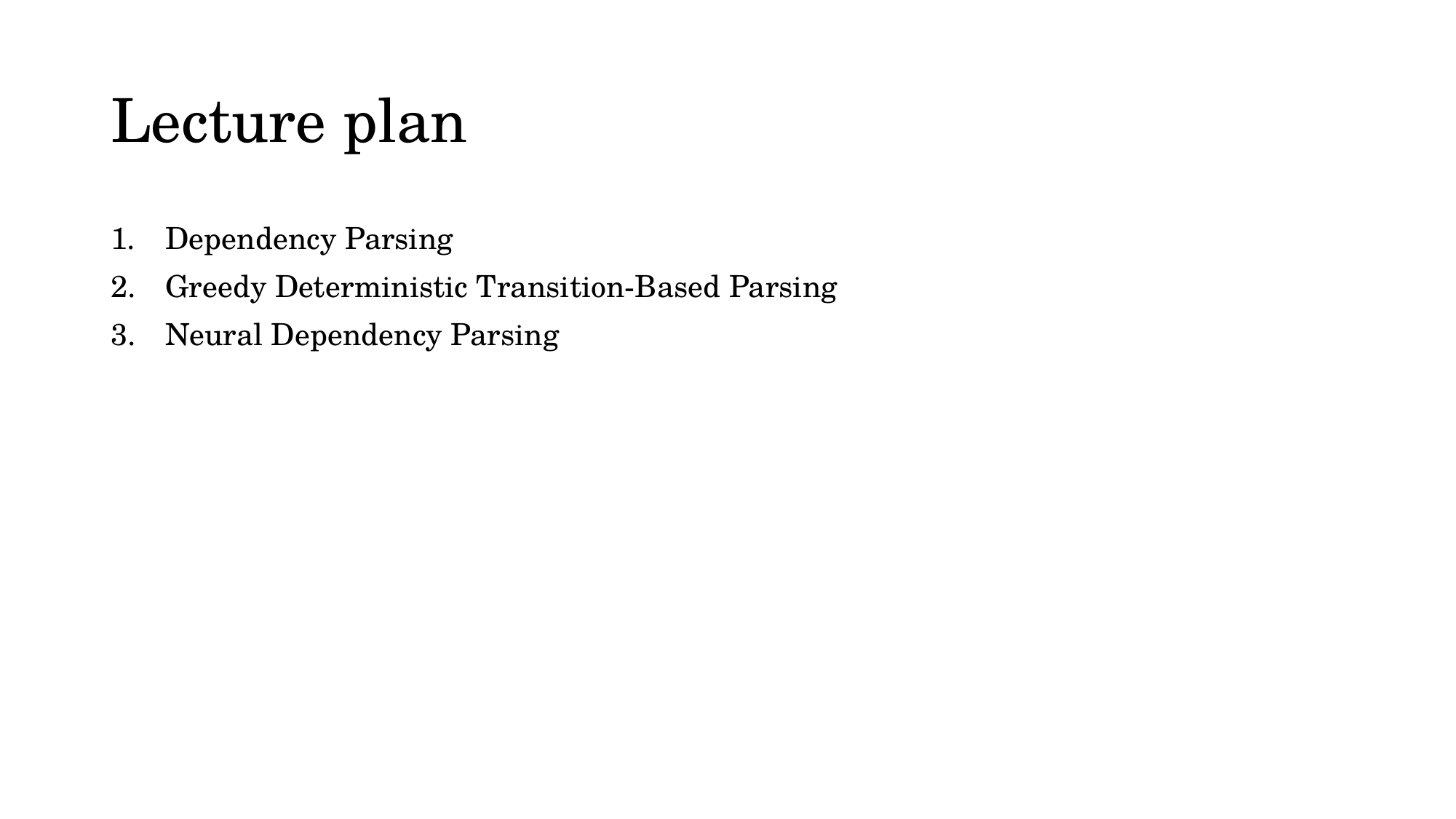

# Lecture plan
Dependency Parsing
Greedy Deterministic Transition-Based Parsing
Neural Dependency Parsing